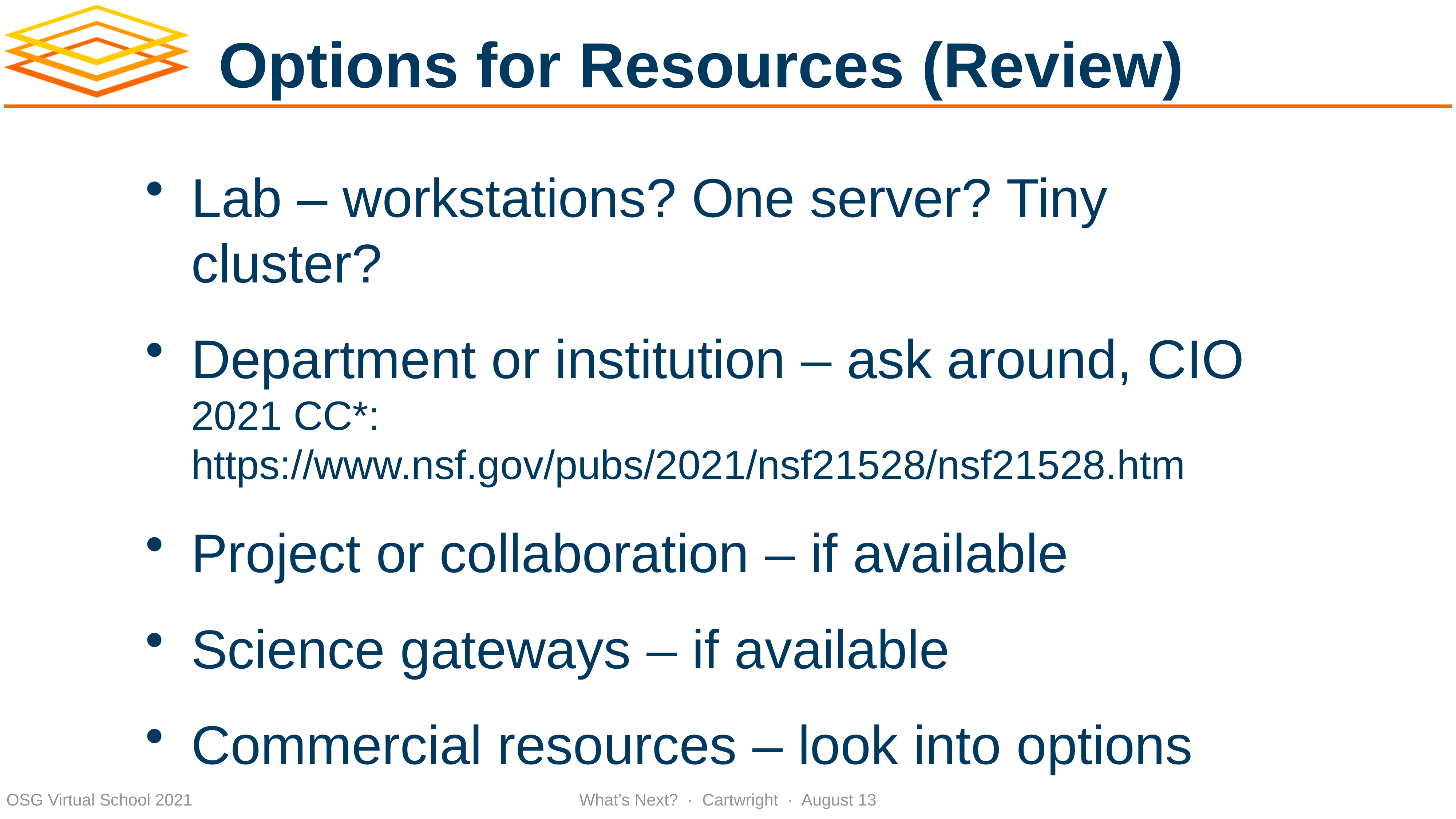

# Options for Resources (Review)
Lab – workstations? One server? Tiny cluster?
Department or institution – ask around, CIO
2021 CC*: https://www.nsf.gov/pubs/2021/nsf21528/nsf21528.htm
Project or collaboration – if available
Science gateways – if available
Commercial resources – look into options
3